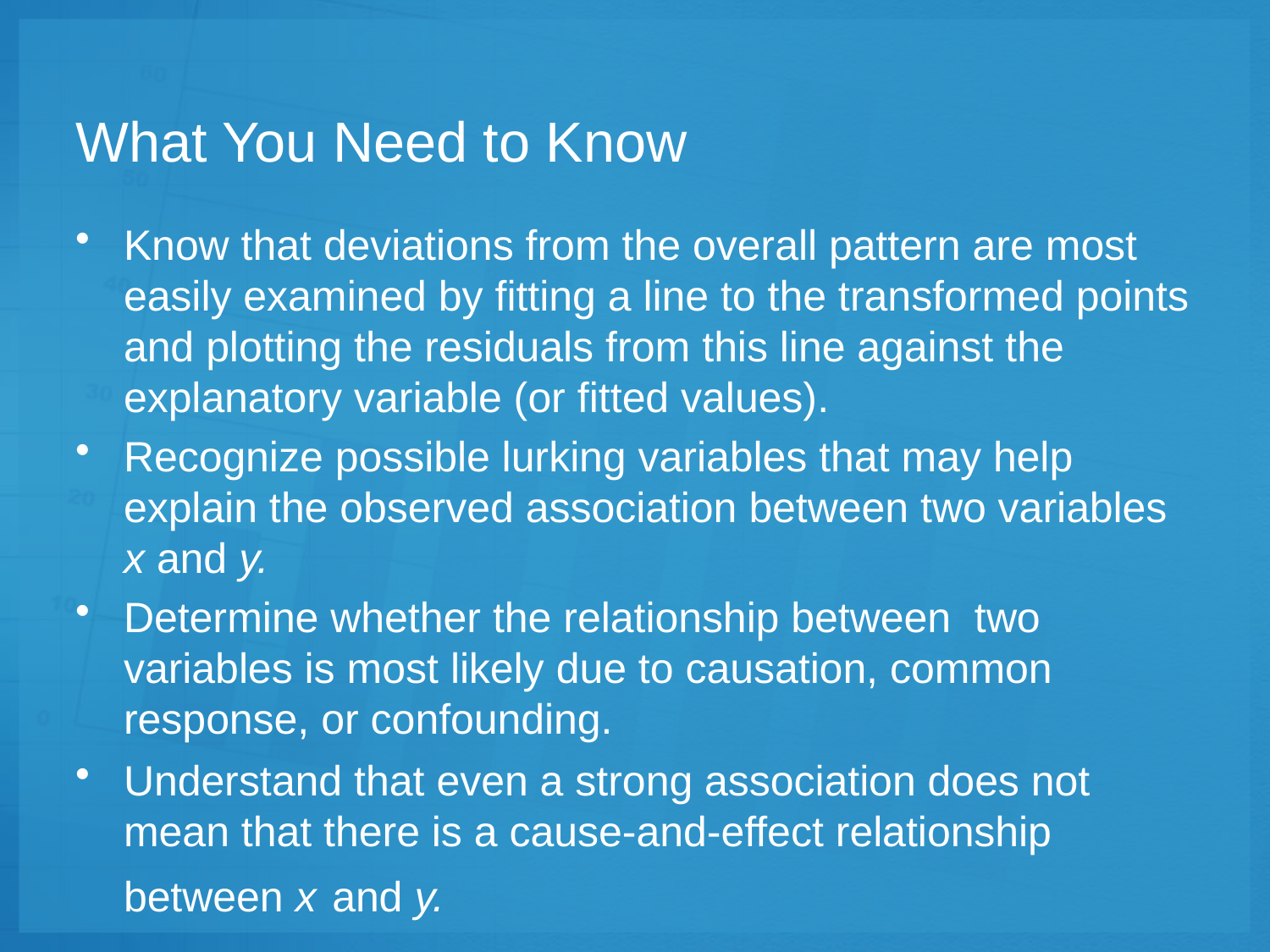

# What You Need to Know
Know that deviations from the overall pattern are most easily examined by fitting a line to the transformed points and plotting the residuals from this line against the explanatory variable (or fitted values).
Recognize possible lurking variables that may help explain the observed association between two variables x and y.
Determine whether the relationship between  two variables is most likely due to causation, common response, or confounding.
Understand that even a strong association does not mean that there is a cause-and-effect relationship between x and y.